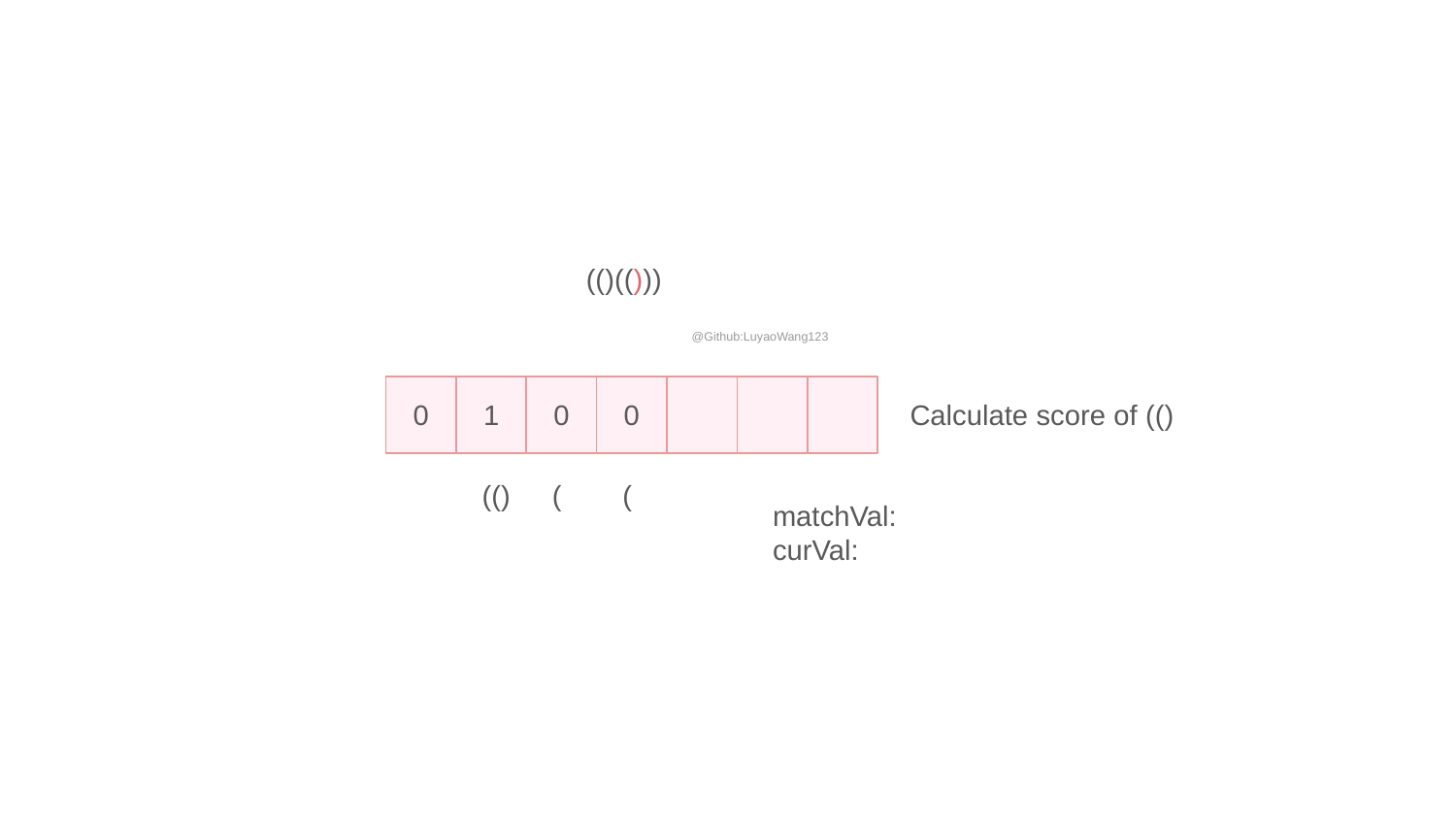

(()(()))
@Github:LuyaoWang123

0

1
0
0
Calculate score of (()
(()

(
(

matchVal:
curVal: